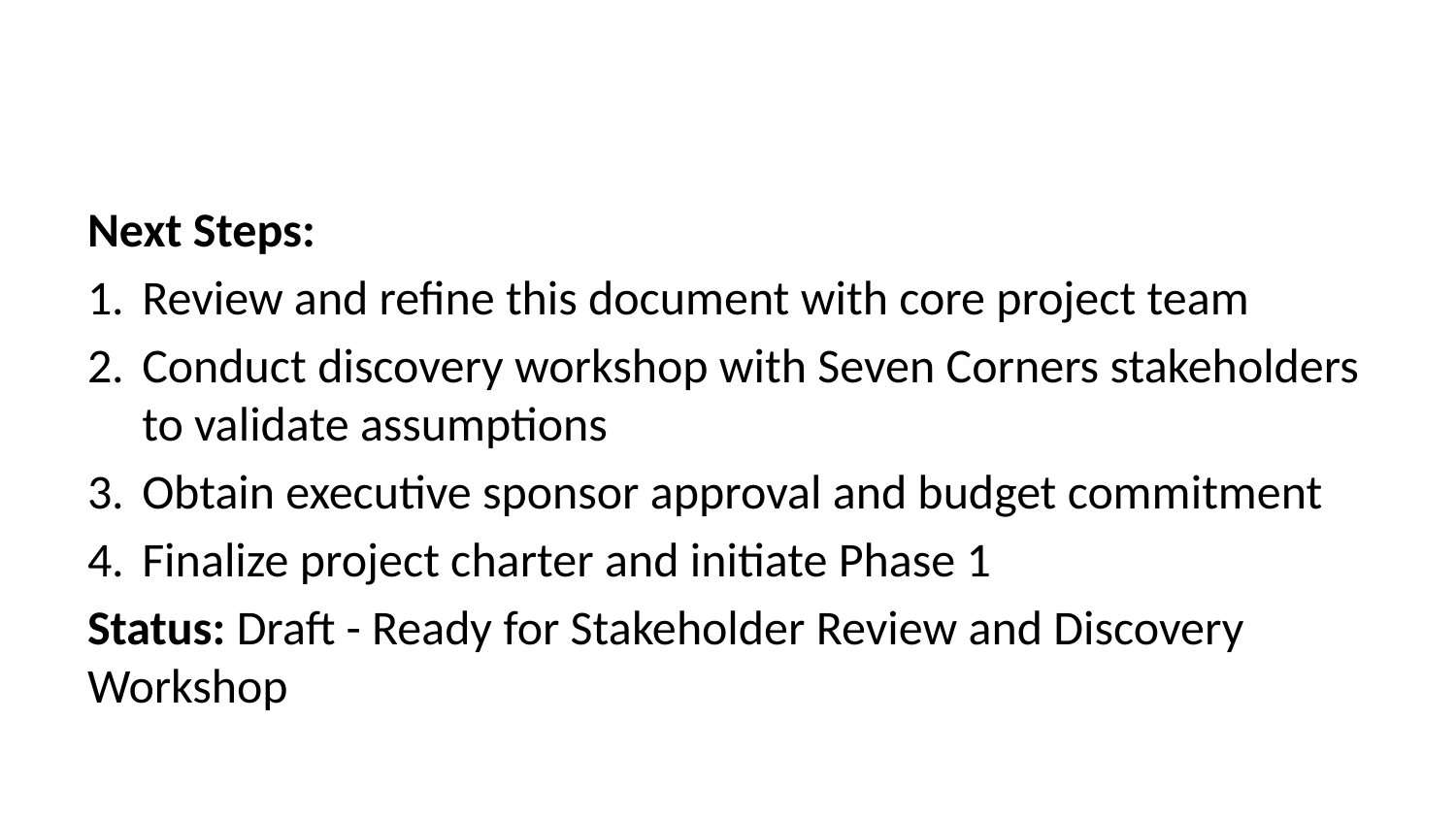

Next Steps:
Review and refine this document with core project team
Conduct discovery workshop with Seven Corners stakeholders to validate assumptions
Obtain executive sponsor approval and budget commitment
Finalize project charter and initiate Phase 1
Status: Draft - Ready for Stakeholder Review and Discovery Workshop